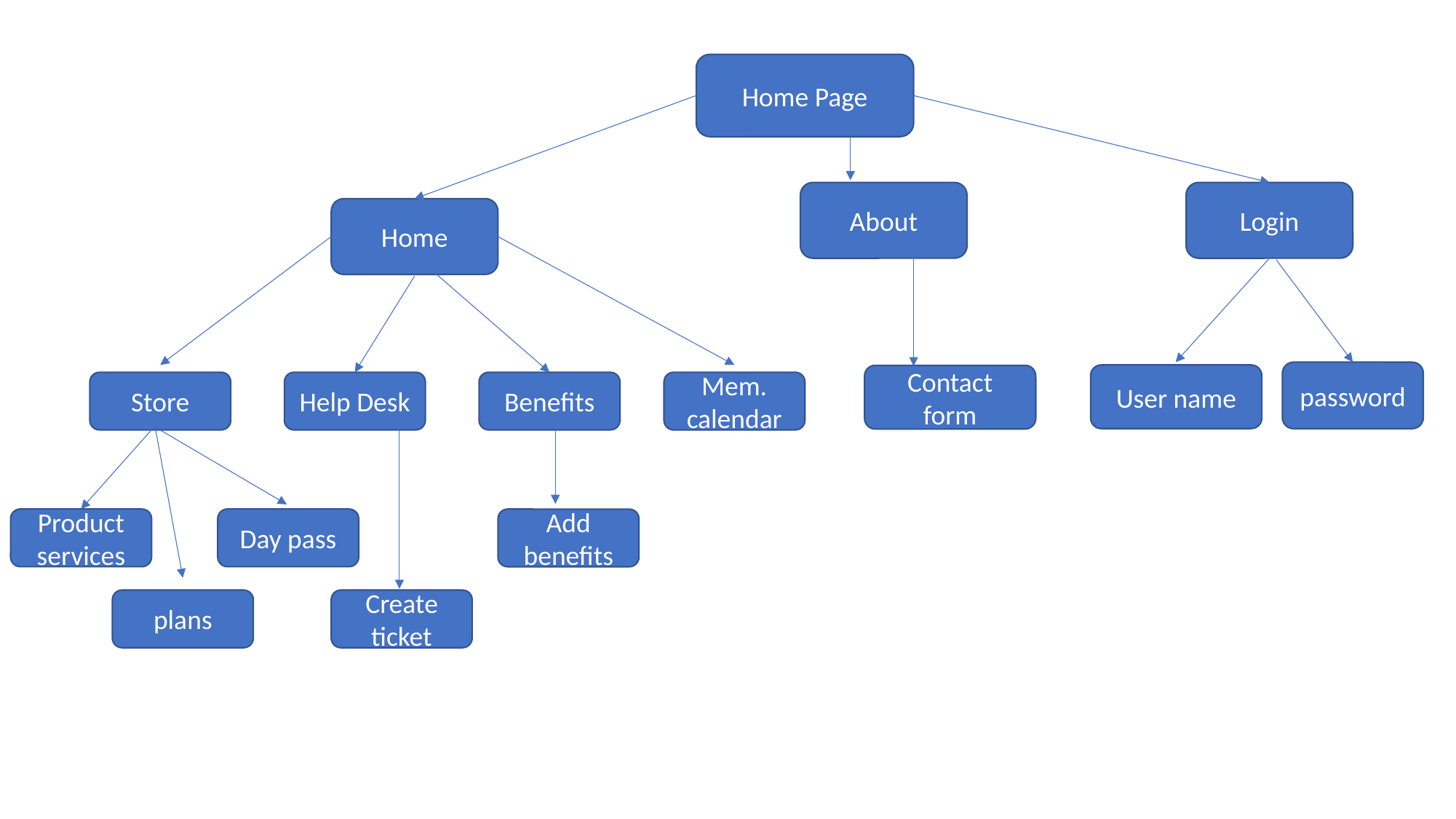

#
Home Page
About
Login
Home
password
User name
Contact form
Store
Help Desk
Benefits
Mem. calendar
Product services
Day pass
Add benefits
plans
Create ticket